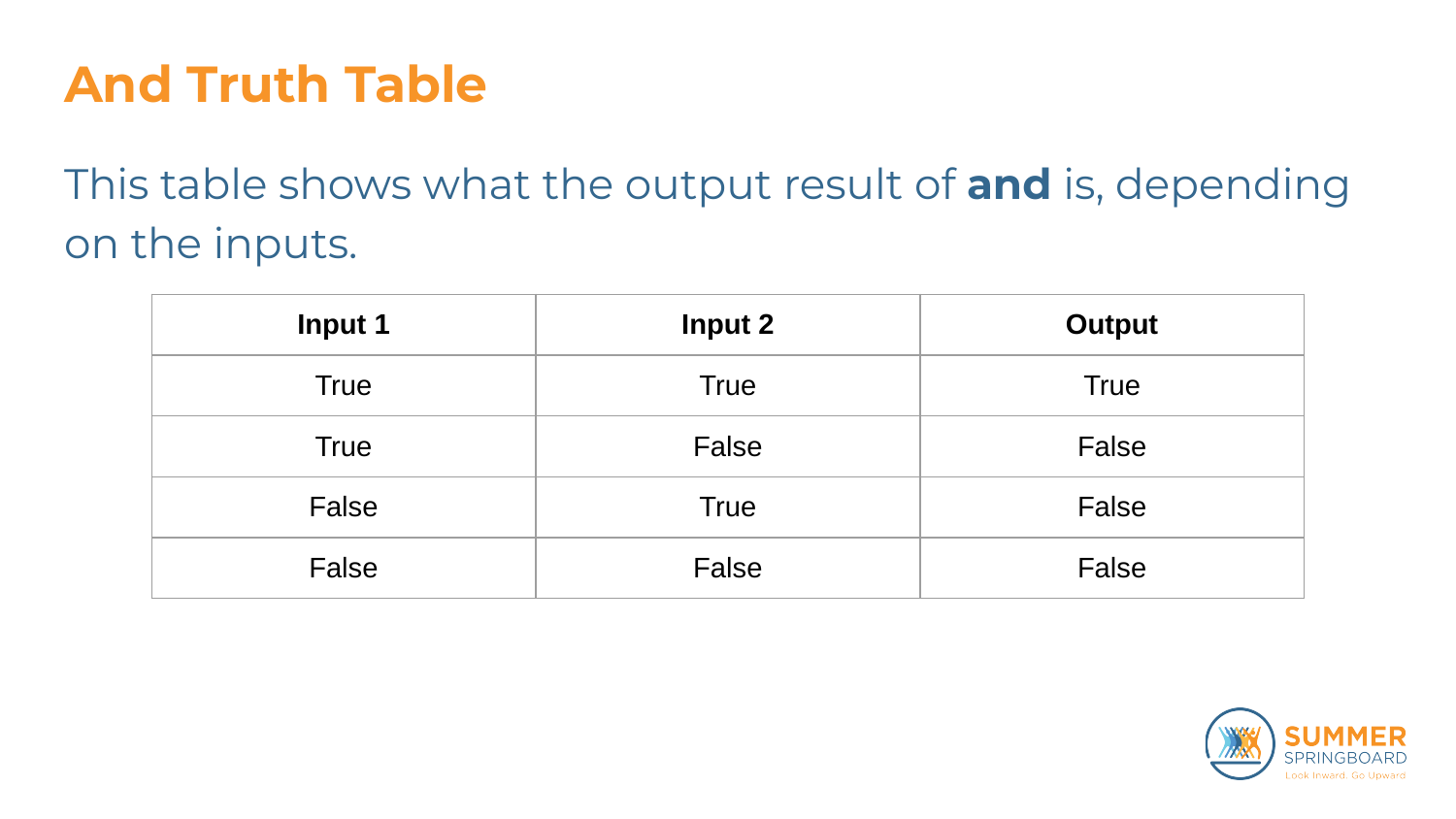

# And Truth Table
This table shows what the output result of and is, depending on the inputs.
| Input 1 | Input 2 | Output |
| --- | --- | --- |
| True | True | True |
| True | False | False |
| False | True | False |
| False | False | False |